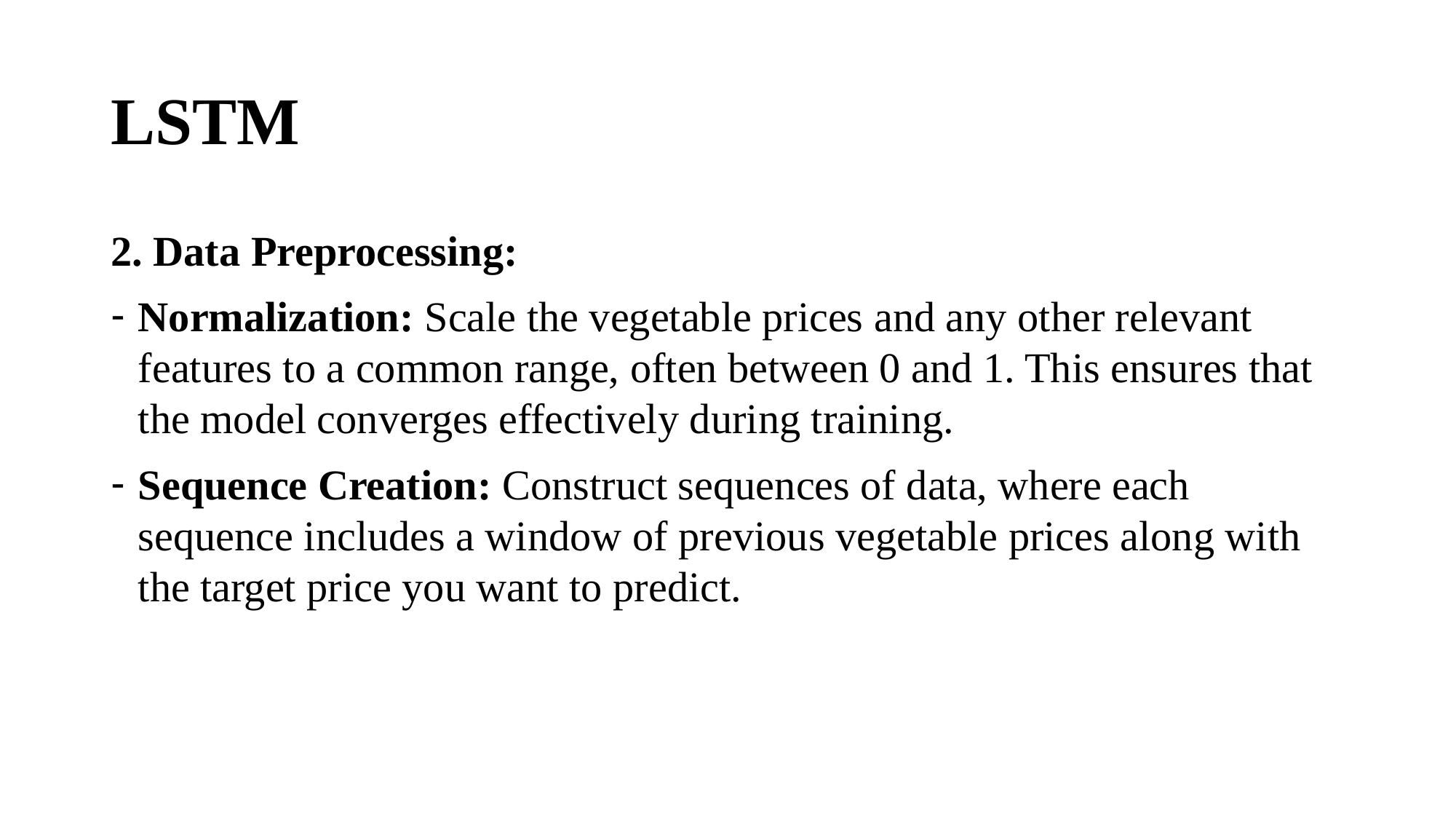

# LSTM
2. Data Preprocessing:
Normalization: Scale the vegetable prices and any other relevant features to a common range, often between 0 and 1. This ensures that the model converges effectively during training.
Sequence Creation: Construct sequences of data, where each sequence includes a window of previous vegetable prices along with the target price you want to predict.